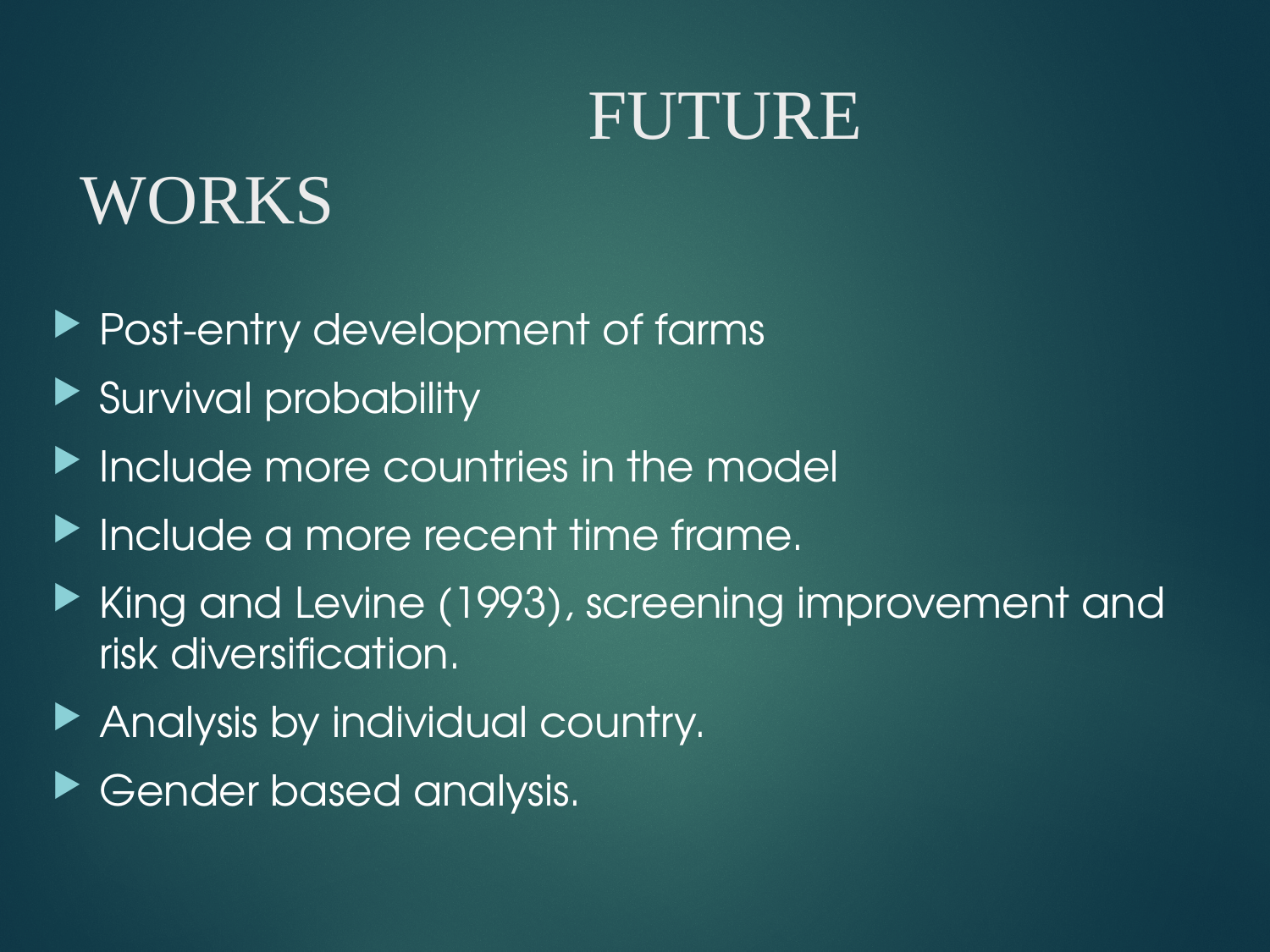

# FUTURE WORKS
Post-entry development of farms
Survival probability
Include more countries in the model
Include a more recent time frame.
King and Levine (1993), screening improvement and risk diversification.
Analysis by individual country.
Gender based analysis.